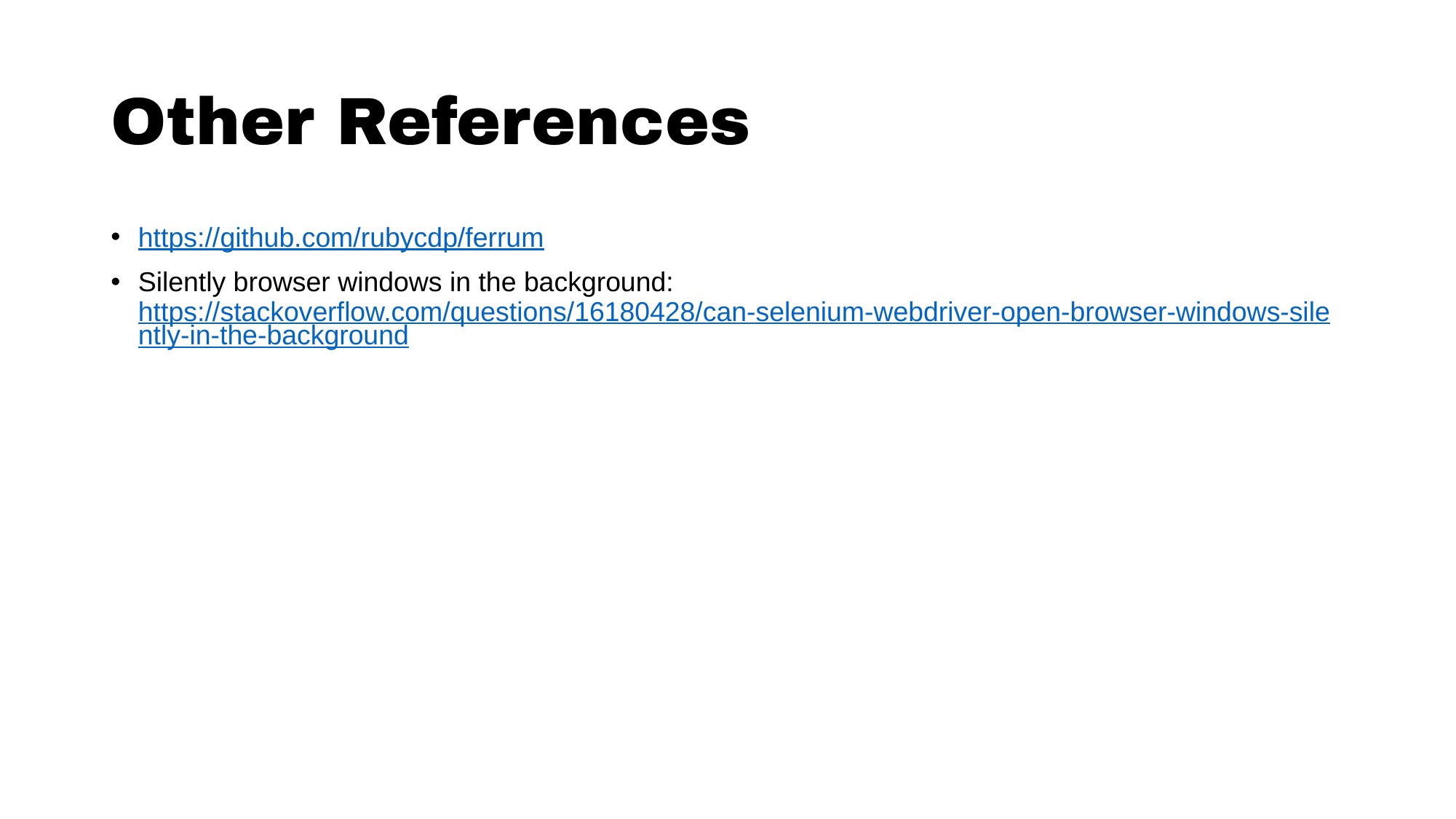

# Other References
https://github.com/rubycdp/ferrum
Silently browser windows in the background: https://stackoverflow.com/questions/16180428/can-selenium-webdriver-open-browser-windows-silently-in-the-background